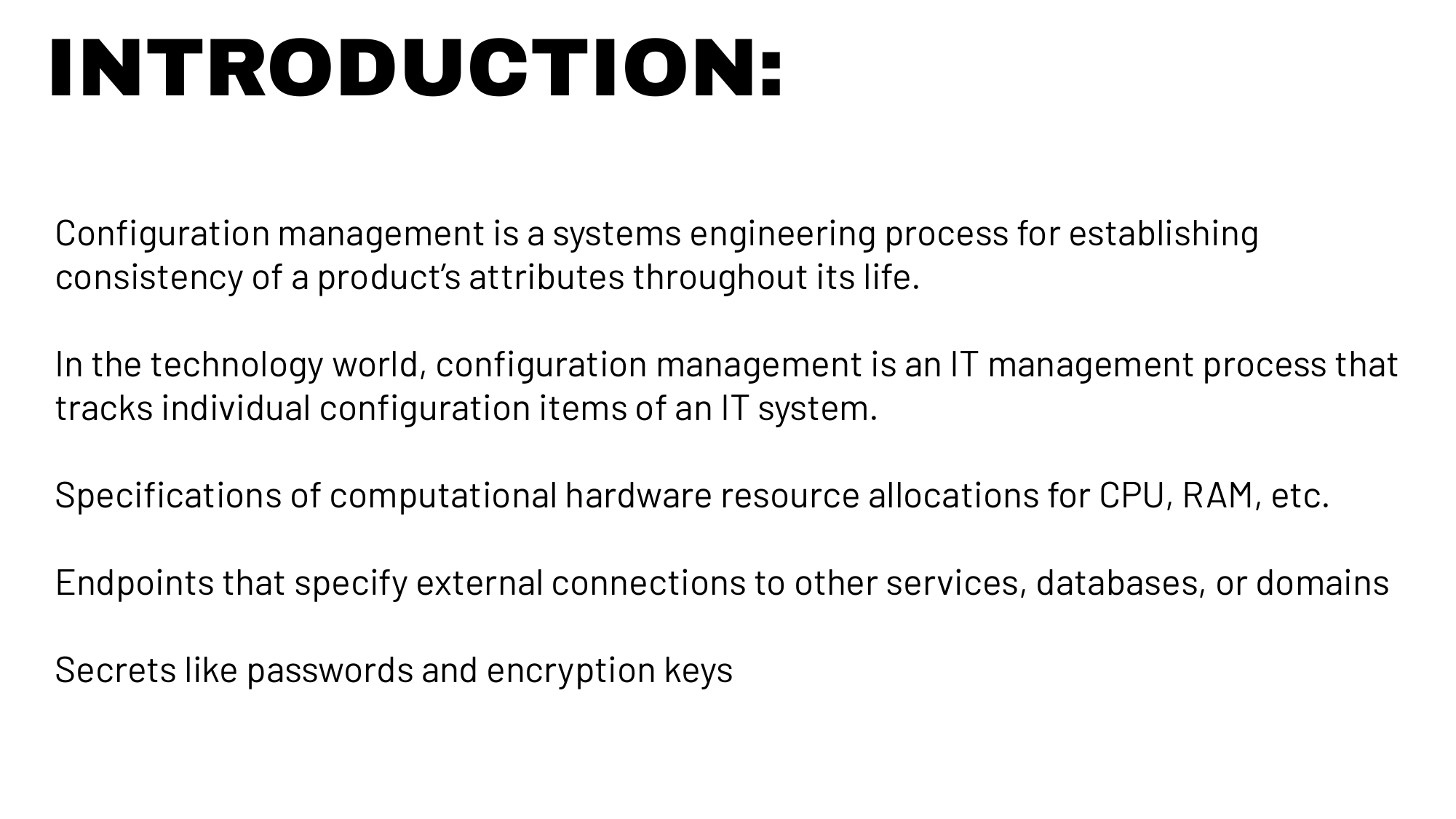

# INTRODUCTION:
Configuration management is a systems engineering process for establishing consistency of a product’s attributes throughout its life.

In the technology world, configuration management is an IT management process that tracks individual configuration items of an IT system.

Specifications of computational hardware resource allocations for CPU, RAM, etc.
Endpoints that specify external connections to other services, databases, or domains

Secrets like passwords and encryption keys